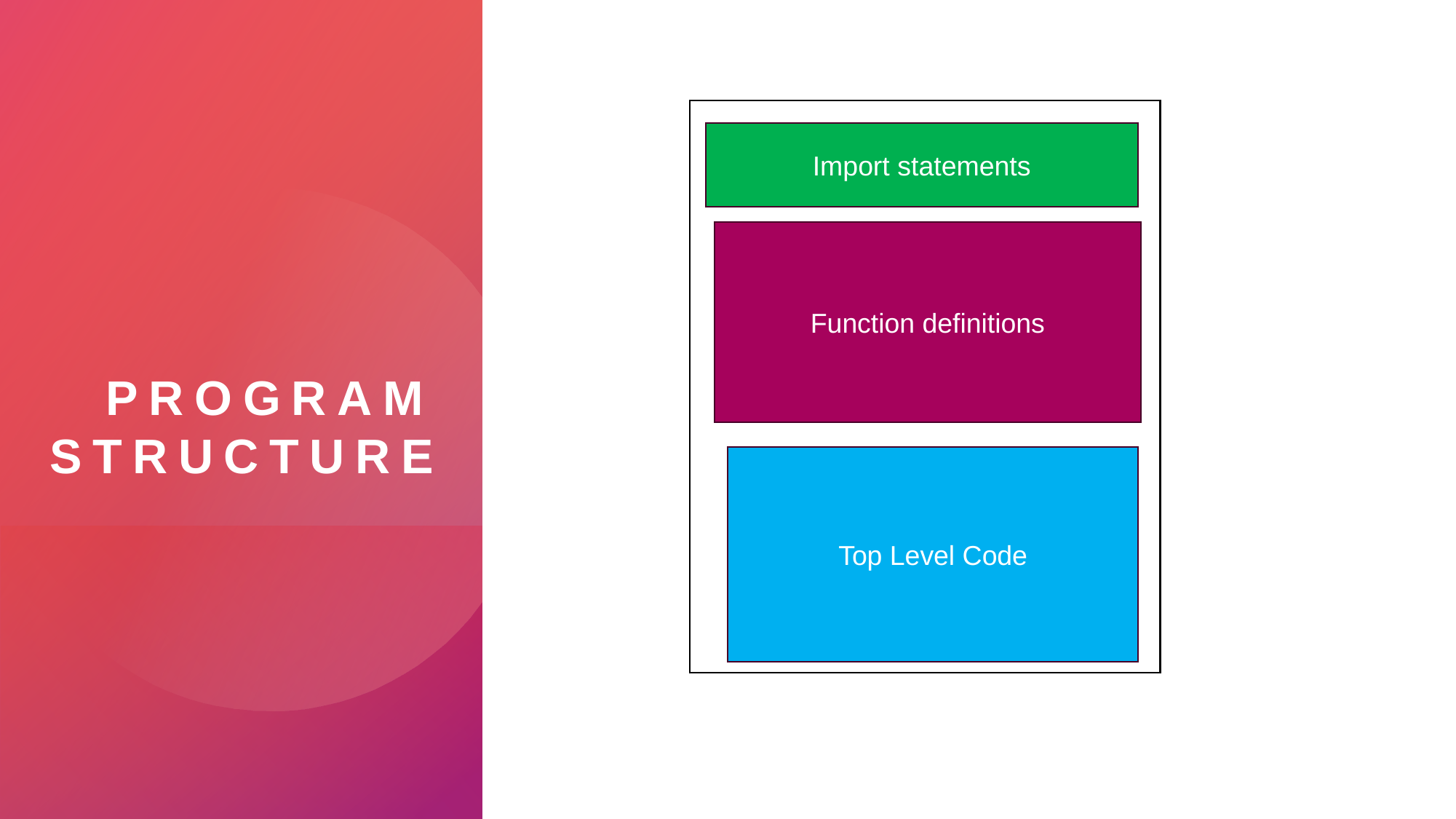

# Program Structure
Import statements

Function definitions

Top Level Code